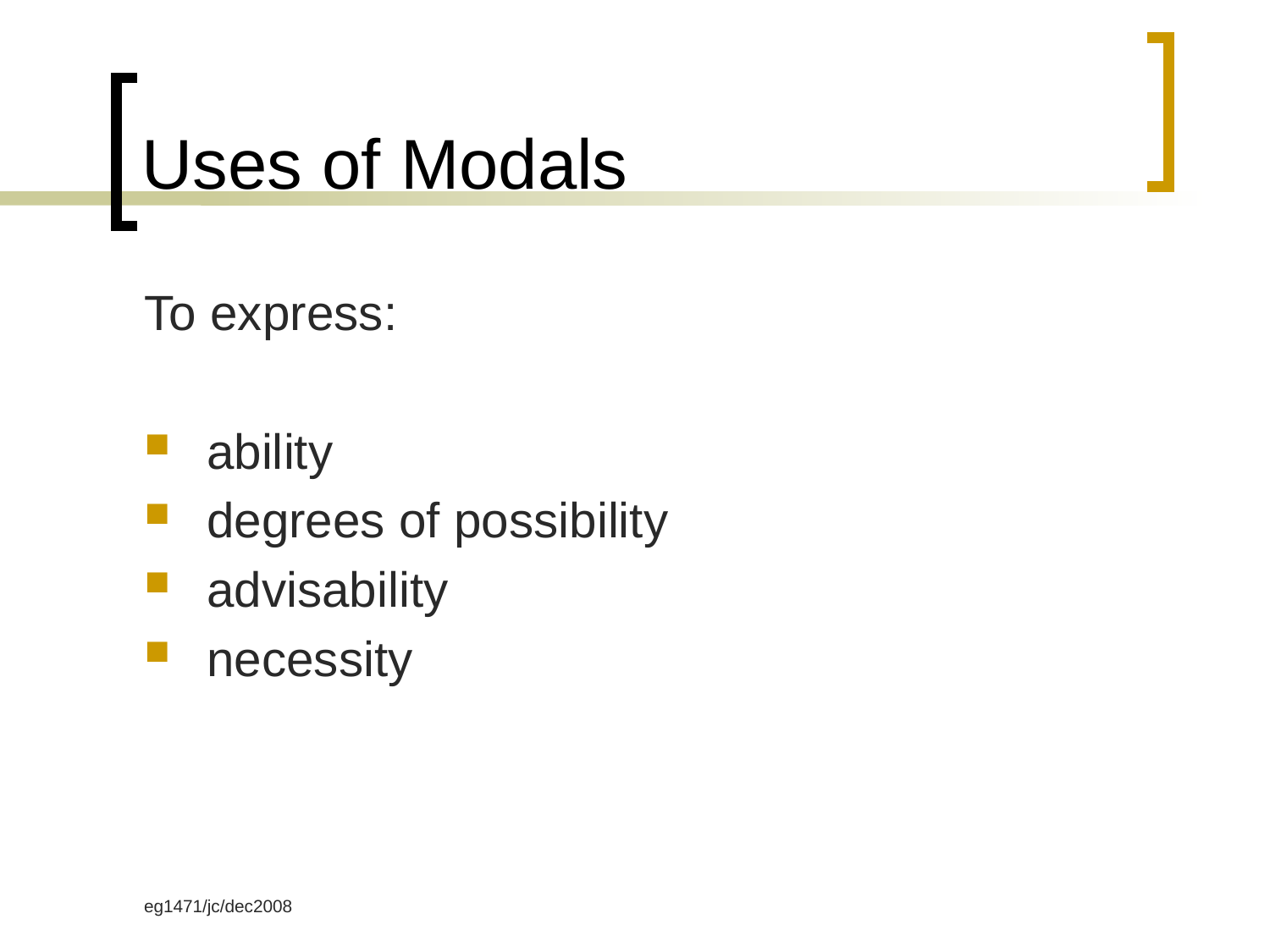

# Uses of Modals
To express:

ability
degrees of possibility
advisability
necessity

eg1471/jc/dec2008